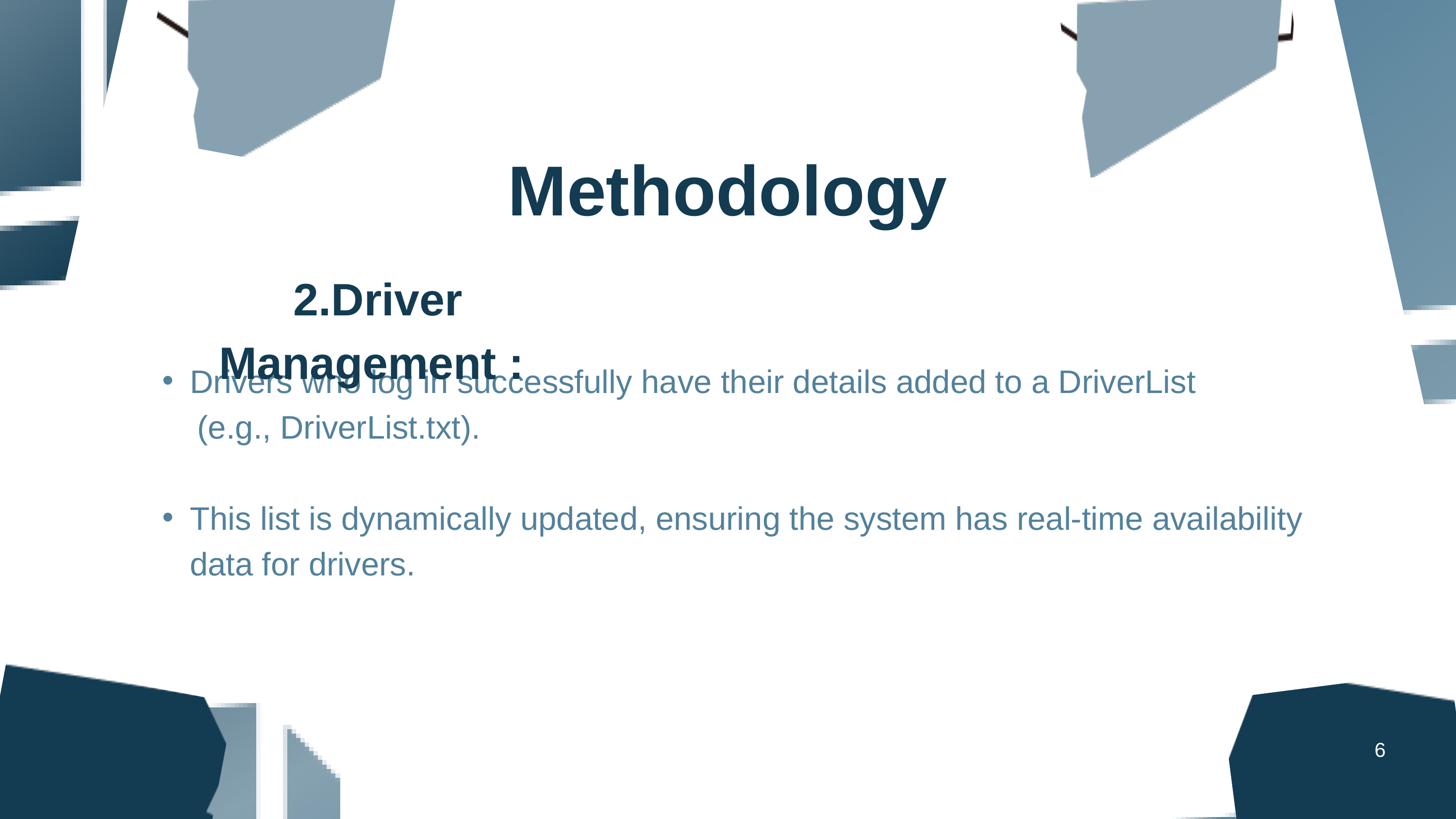

Methodology
2.Driver Management :
Drivers who log in successfully have their details added to a DriverList
       (e.g., DriverList.txt).

This list is dynamically updated, ensuring the system has real-time availability data for drivers.

6